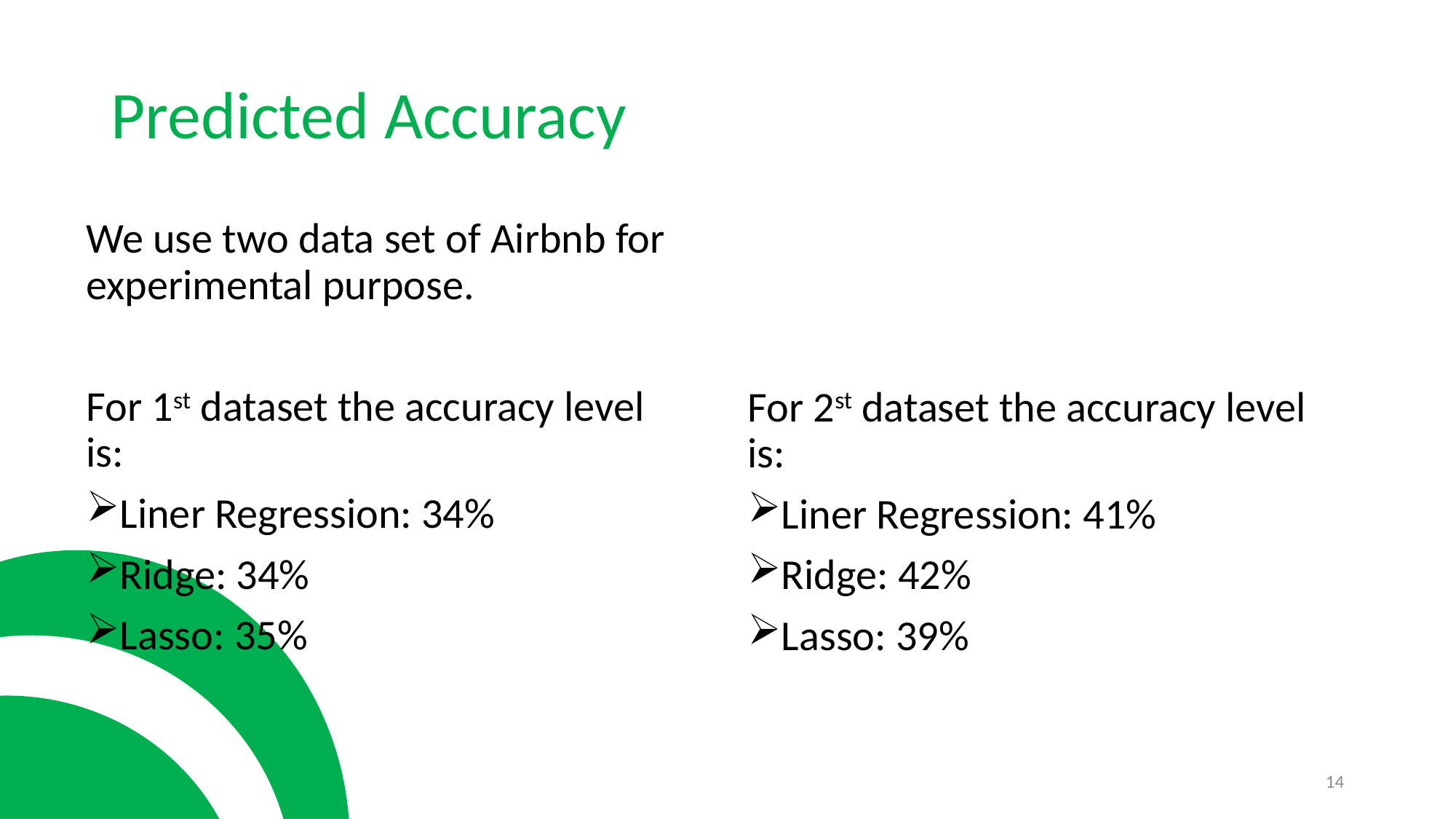

# Predicted Accuracy
We use two data set of Airbnb for experimental purpose.

For 1st dataset the accuracy level is:
Liner Regression: 34%
Ridge: 34%
Lasso: 35%

For 2st dataset the accuracy level is:
Liner Regression: 41%
Ridge: 42%
Lasso: 39%

14